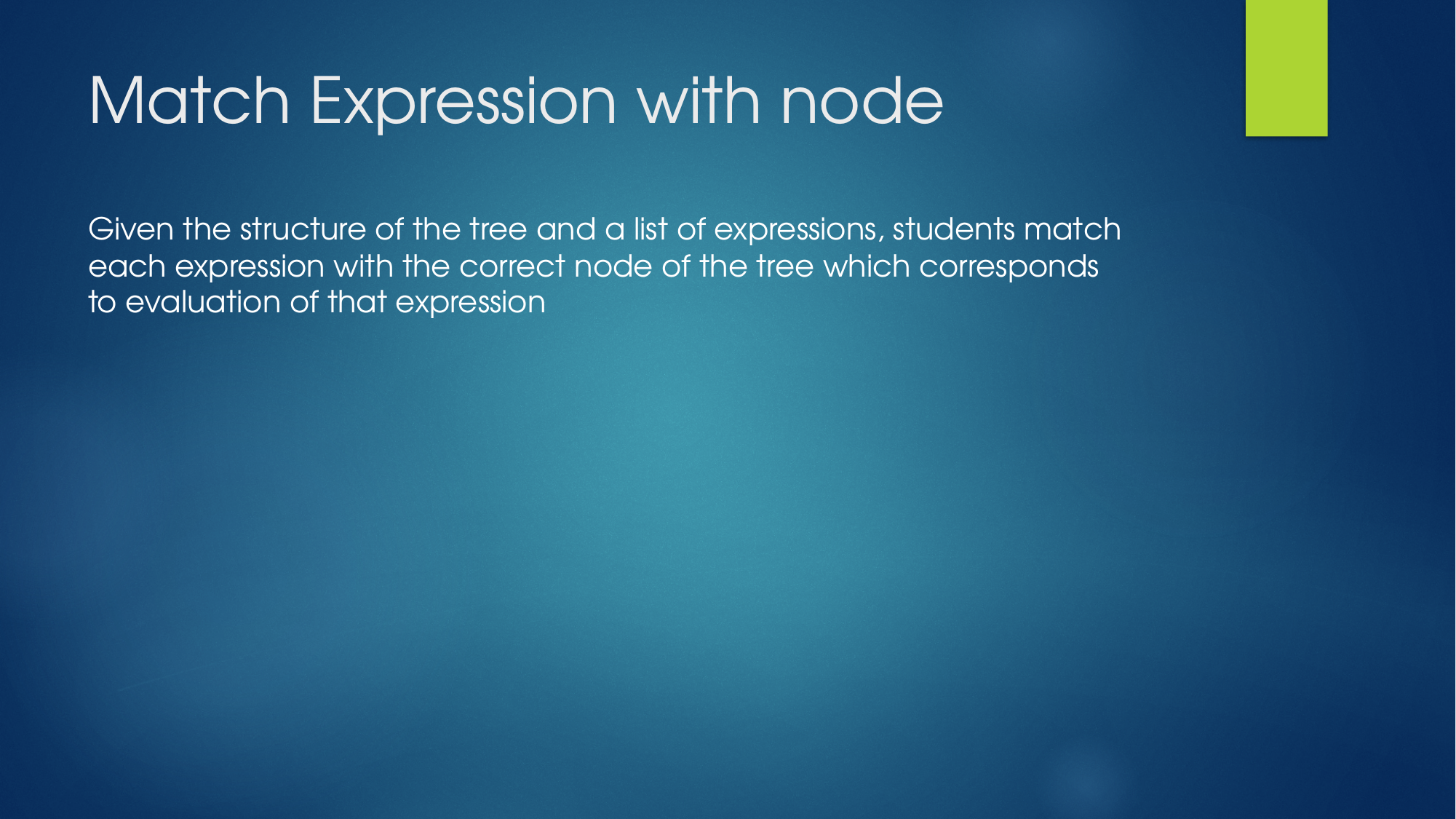

# Match Expression with node
Given the structure of the tree and a list of expressions, students match each expression with the correct node of the tree which corresponds to evaluation of that expression